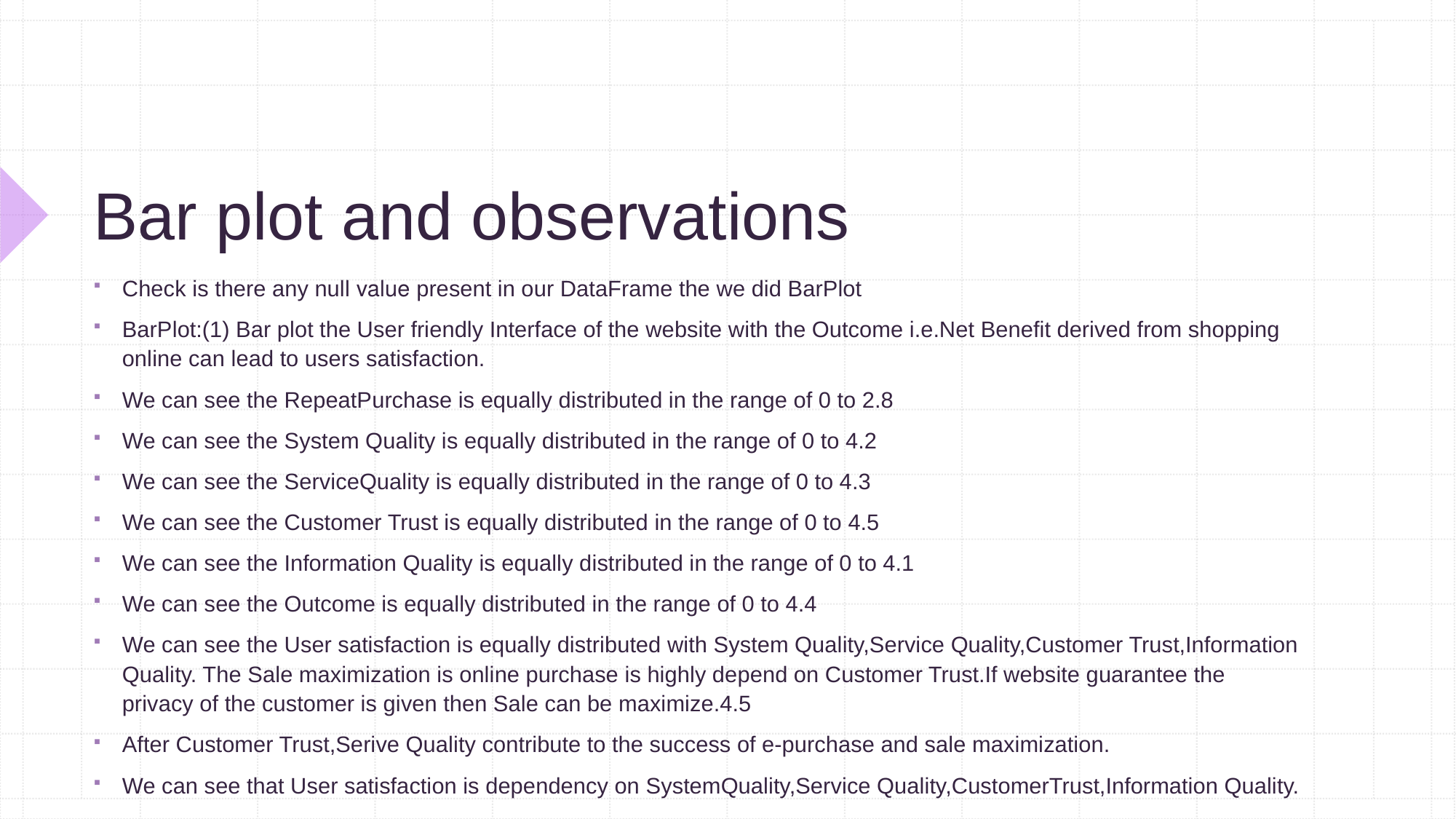

# Bar plot and observations
Check is there any null value present in our DataFrame the we did BarPlot
BarPlot:(1) Bar plot the User friendly Interface of the website with the Outcome i.e.Net Benefit derived from shopping online can lead to users satisfaction.
We can see the RepeatPurchase is equally distributed in the range of 0 to 2.8
We can see the System Quality is equally distributed in the range of 0 to 4.2
We can see the ServiceQuality is equally distributed in the range of 0 to 4.3
We can see the Customer Trust is equally distributed in the range of 0 to 4.5
We can see the Information Quality is equally distributed in the range of 0 to 4.1
We can see the Outcome is equally distributed in the range of 0 to 4.4
We can see the User satisfaction is equally distributed with System Quality,Service Quality,Customer Trust,Information Quality. The Sale maximization is online purchase is highly depend on Customer Trust.If website guarantee the privacy of the customer is given then Sale can be maximize.4.5
After Customer Trust,Serive Quality contribute to the success of e-purchase and sale maximization.
We can see that User satisfaction is dependency on SystemQuality,Service Quality,CustomerTrust,Information Quality.